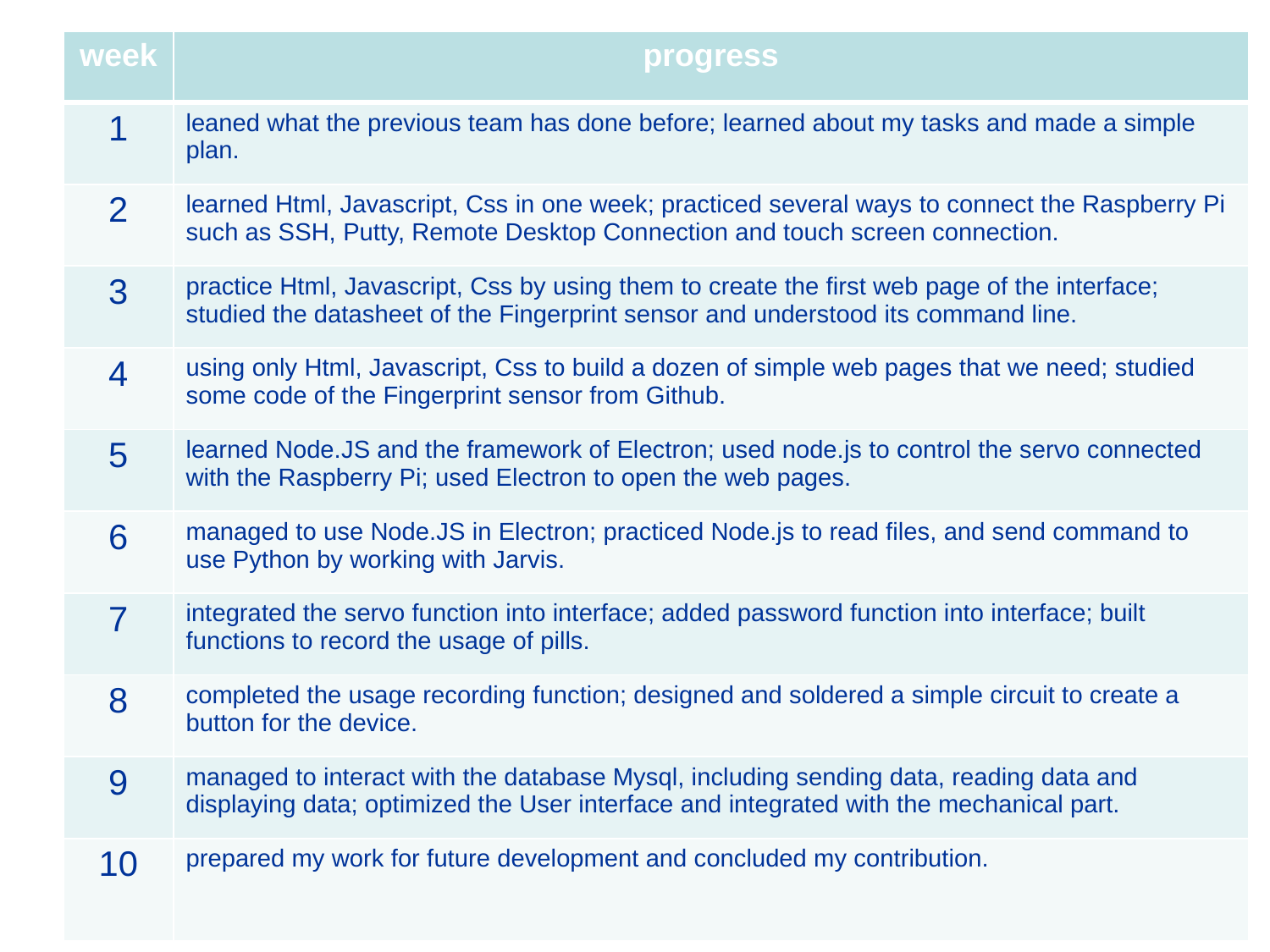

#
| week | progress |
| --- | --- |
| 1 | leaned what the previous team has done before; learned about my tasks and made a simple plan. |
| 2 | learned Html, Javascript, Css in one week; practiced several ways to connect the Raspberry Pi such as SSH, Putty, Remote Desktop Connection and touch screen connection. |
| 3 | practice Html, Javascript, Css by using them to create the first web page of the interface; studied the datasheet of the Fingerprint sensor and understood its command line. |
| 4 | using only Html, Javascript, Css to build a dozen of simple web pages that we need; studied some code of the Fingerprint sensor from Github. |
| 5 | learned Node.JS and the framework of Electron; used node.js to control the servo connected with the Raspberry Pi; used Electron to open the web pages. |
| 6 | managed to use Node.JS in Electron; practiced Node.js to read files, and send command to use Python by working with Jarvis. |
| 7 | integrated the servo function into interface; added password function into interface; built functions to record the usage of pills. |
| 8 | completed the usage recording function; designed and soldered a simple circuit to create a button for the device. |
| 9 | managed to interact with the database Mysql, including sending data, reading data and displaying data; optimized the User interface and integrated with the mechanical part. |
| 10 | prepared my work for future development and concluded my contribution. |
3